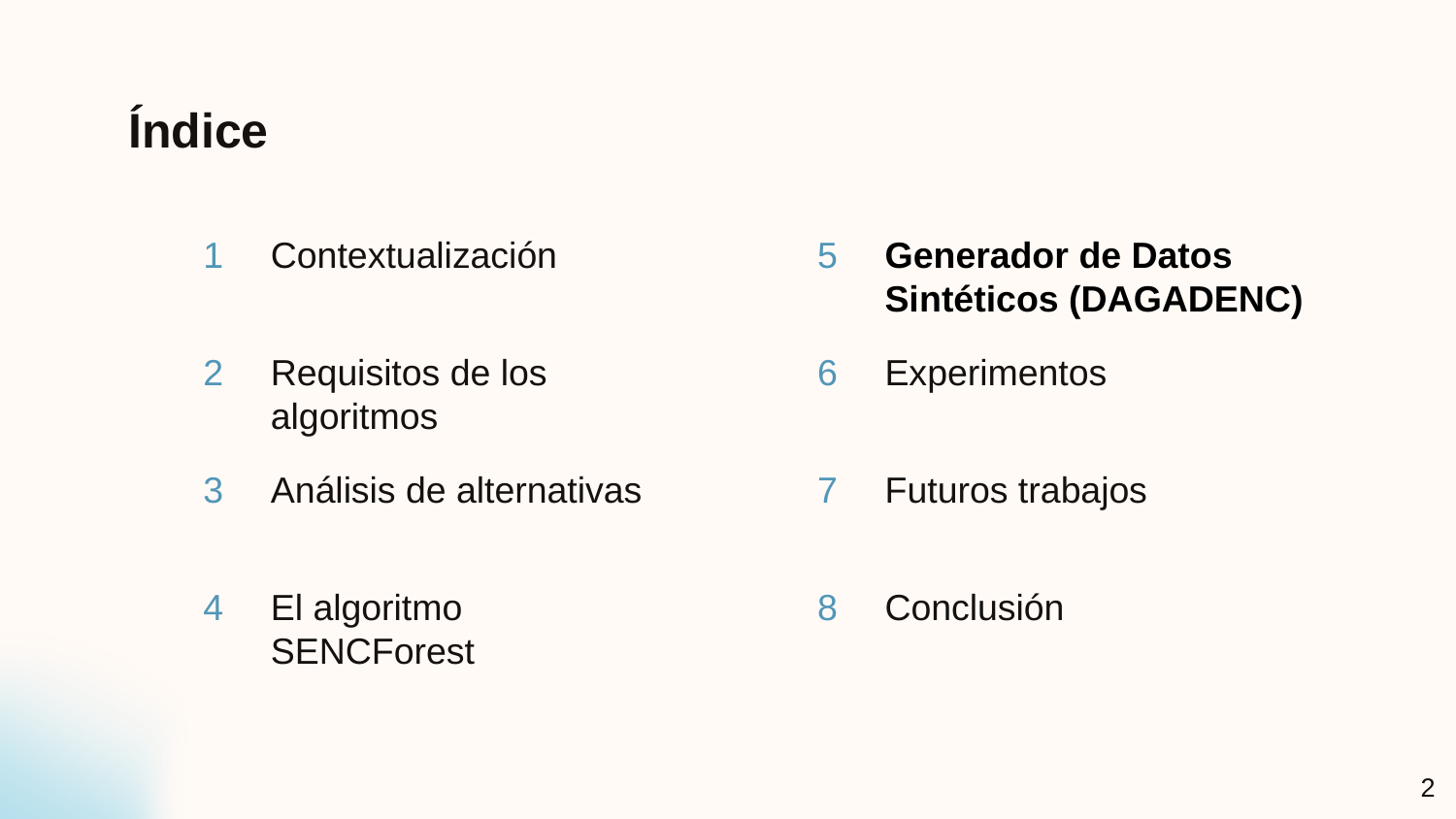

Índice
# 1
Contextualización
5
Generador de Datos Sintéticos (DAGADENC)
6
2
Experimentos
Requisitos de los algoritmos
Futuros trabajos
7
Análisis de alternativas
3
Conclusión
8
El algoritmo SENCForest
4
2